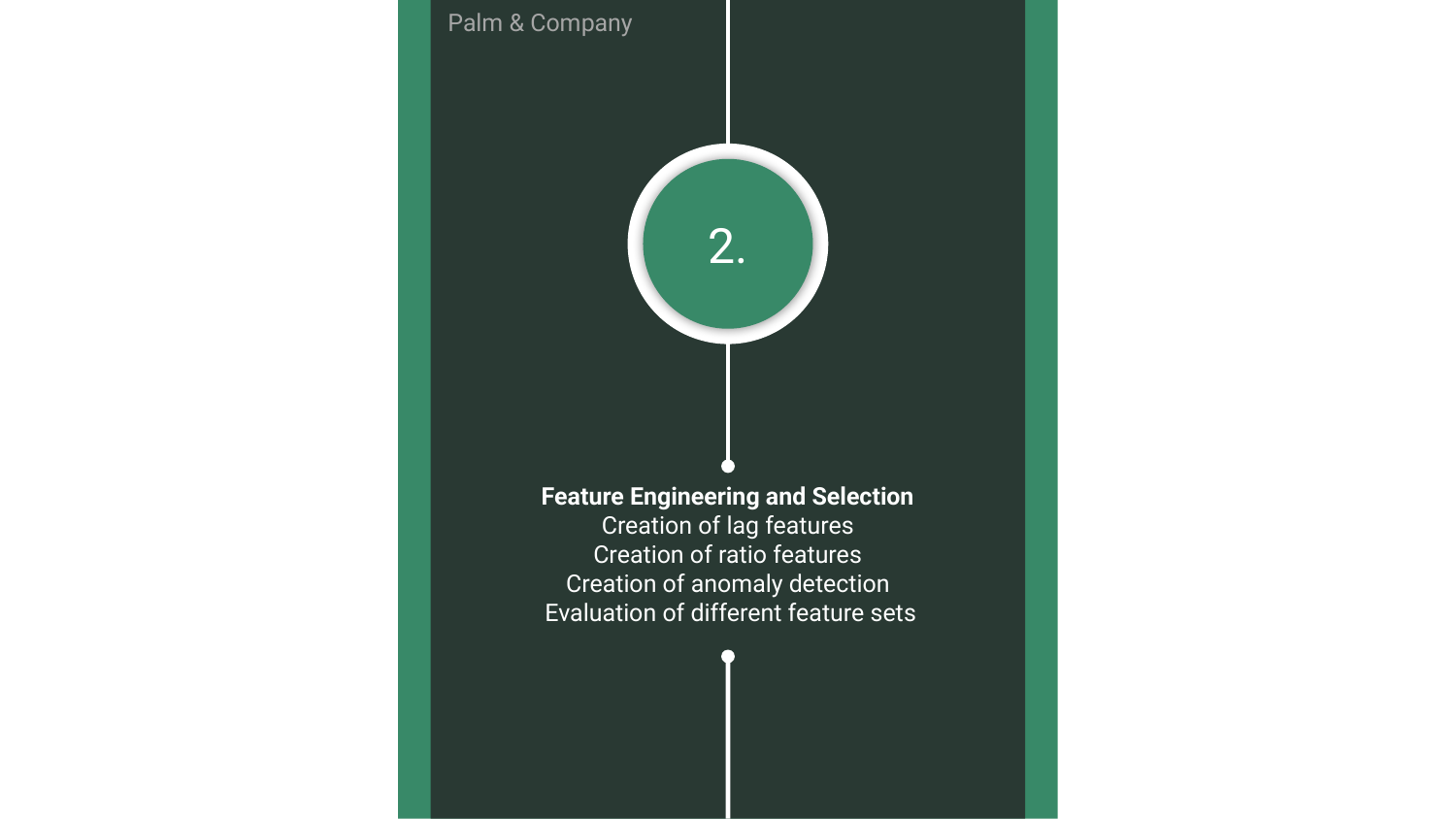

Palm & Company

2.
Feature Engineering and Selection
Creation of lag features
Creation of ratio features
Creation of anomaly detection
 Evaluation of different feature sets